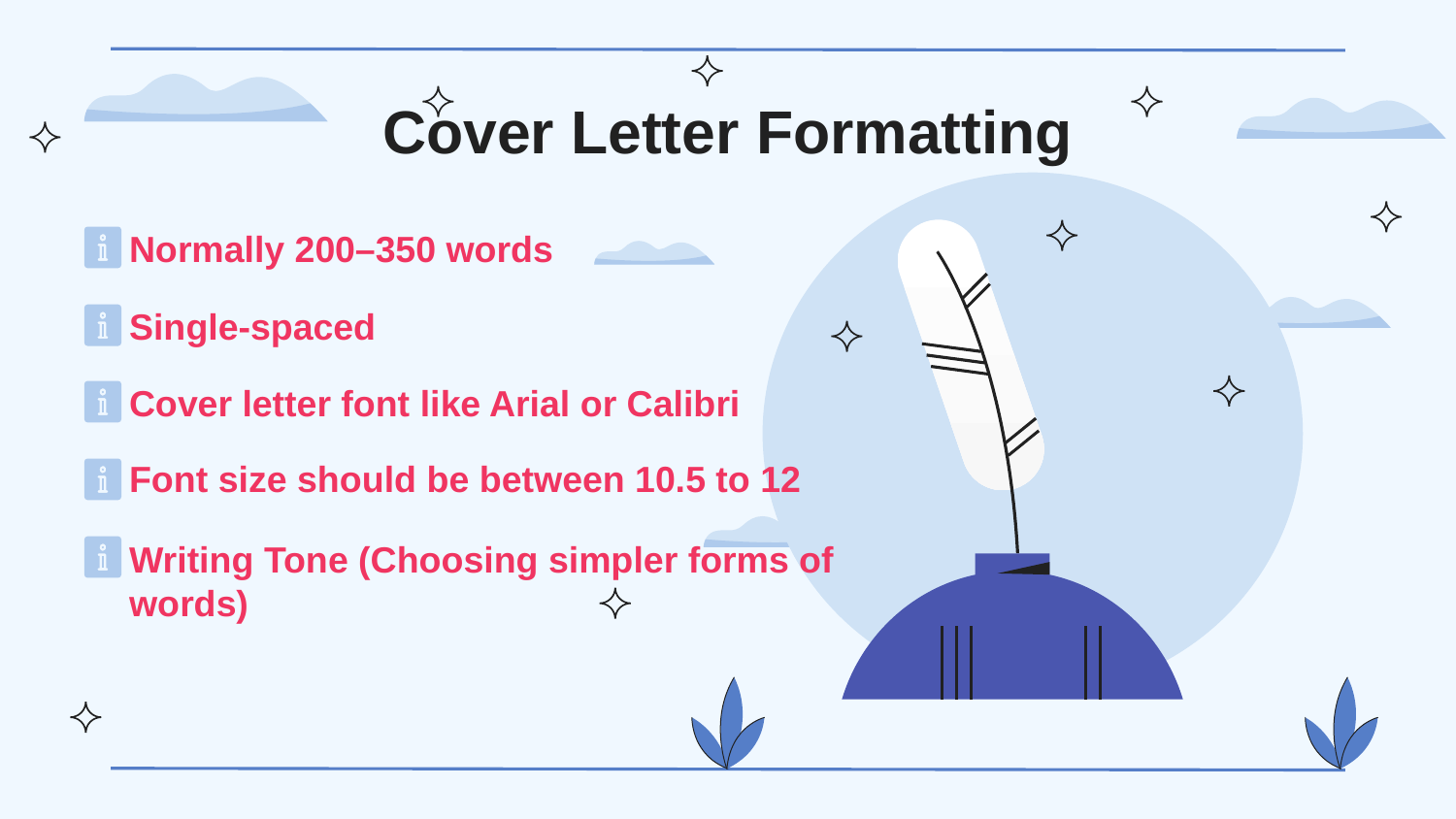

# Cover Letter Formatting

Normally 200–350 words

Single-spaced

Cover letter font like Arial or Calibri

Font size should be between 10.5 to 12

Writing Tone (Choosing simpler forms of words)